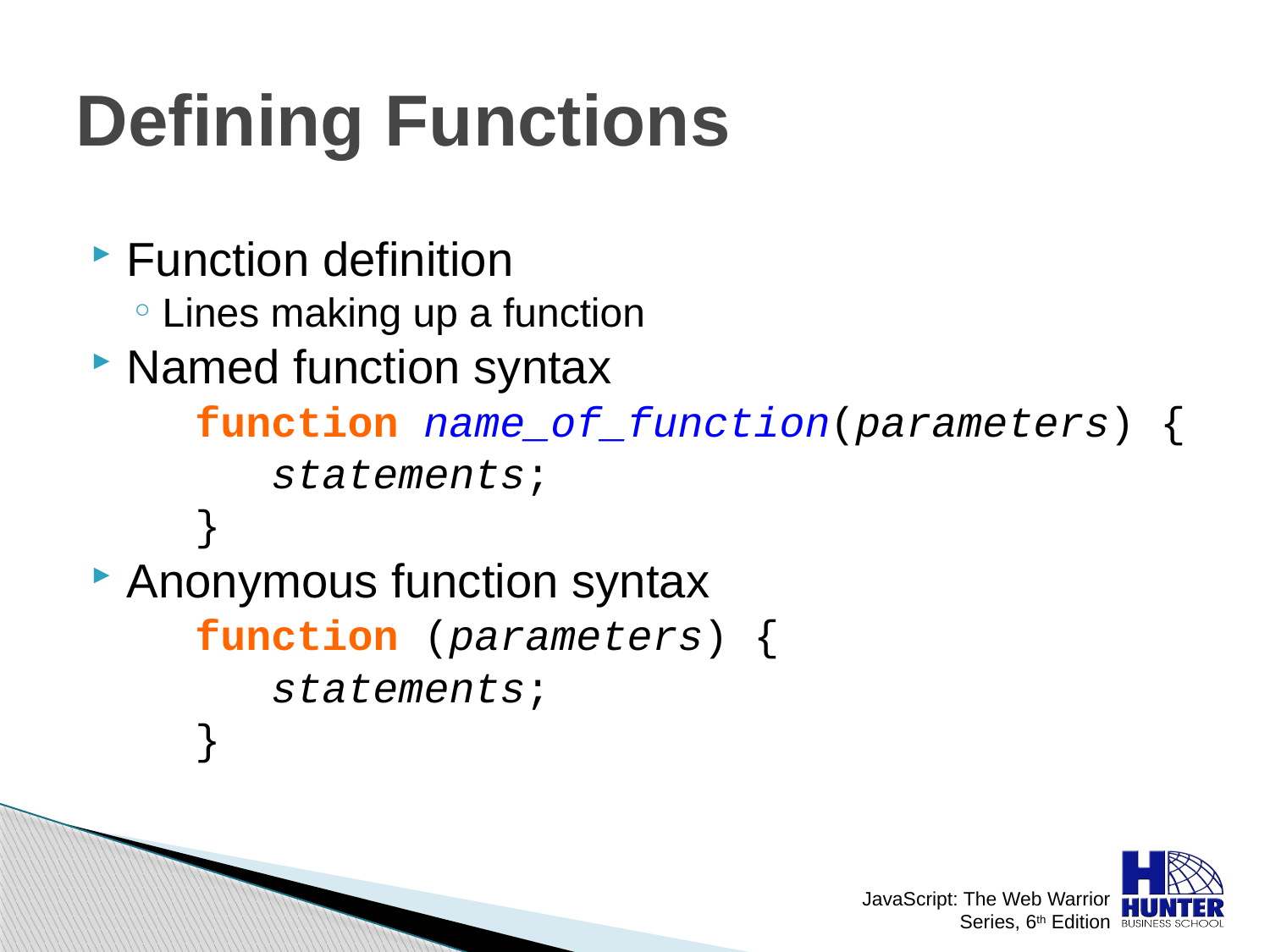

# Defining Functions
Function definition
Lines making up a function
Named function syntax
function name_of_function(parameters) {
   statements;
}
Anonymous function syntax
function (parameters) {
   statements;
}